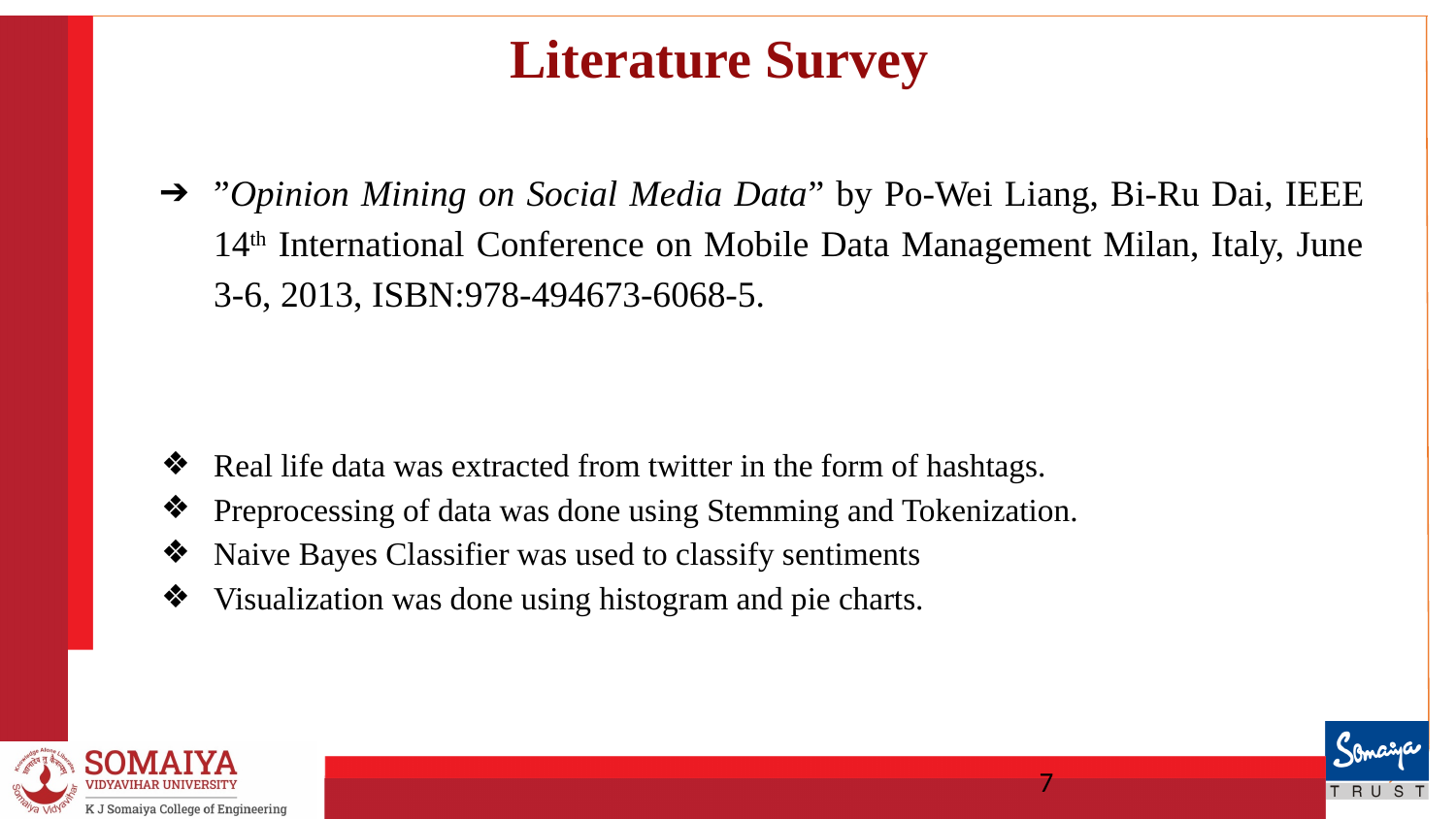

# Literature Survey
”Opinion Mining on Social Media Data” by Po-Wei Liang, Bi-Ru Dai, IEEE 14th International Conference on Mobile Data Management Milan, Italy, June 3-6, 2013, ISBN:978-494673-6068-5.

Real life data was extracted from twitter in the form of hashtags.
Preprocessing of data was done using Stemming and Tokenization.
Naive Bayes Classifier was used to classify sentiments
Visualization was done using histogram and pie charts.
7